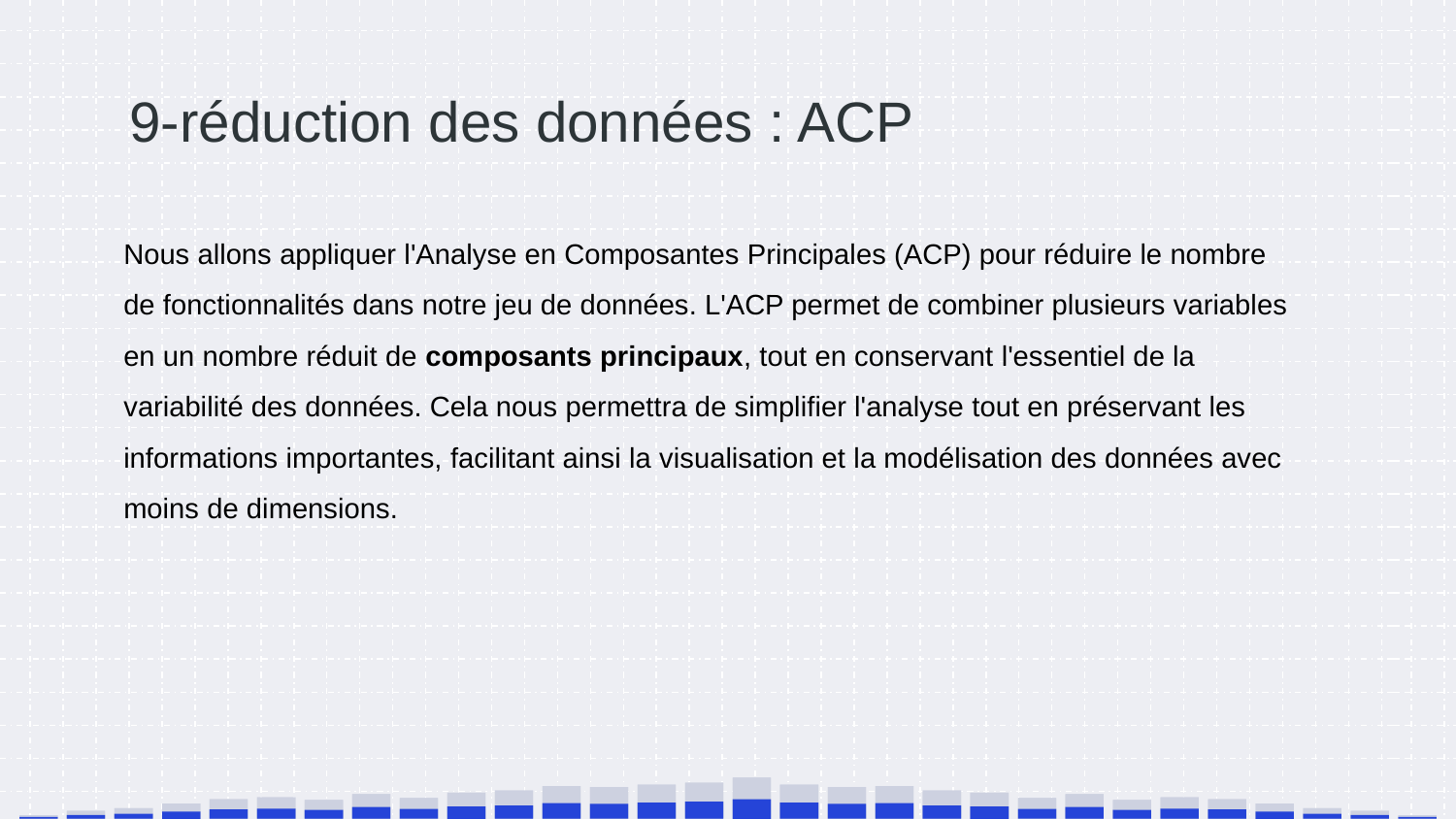

# 9-réduction des données : ACP
Nous allons appliquer l'Analyse en Composantes Principales (ACP) pour réduire le nombre de fonctionnalités dans notre jeu de données. L'ACP permet de combiner plusieurs variables en un nombre réduit de composants principaux, tout en conservant l'essentiel de la variabilité des données. Cela nous permettra de simplifier l'analyse tout en préservant les informations importantes, facilitant ainsi la visualisation et la modélisation des données avec moins de dimensions.